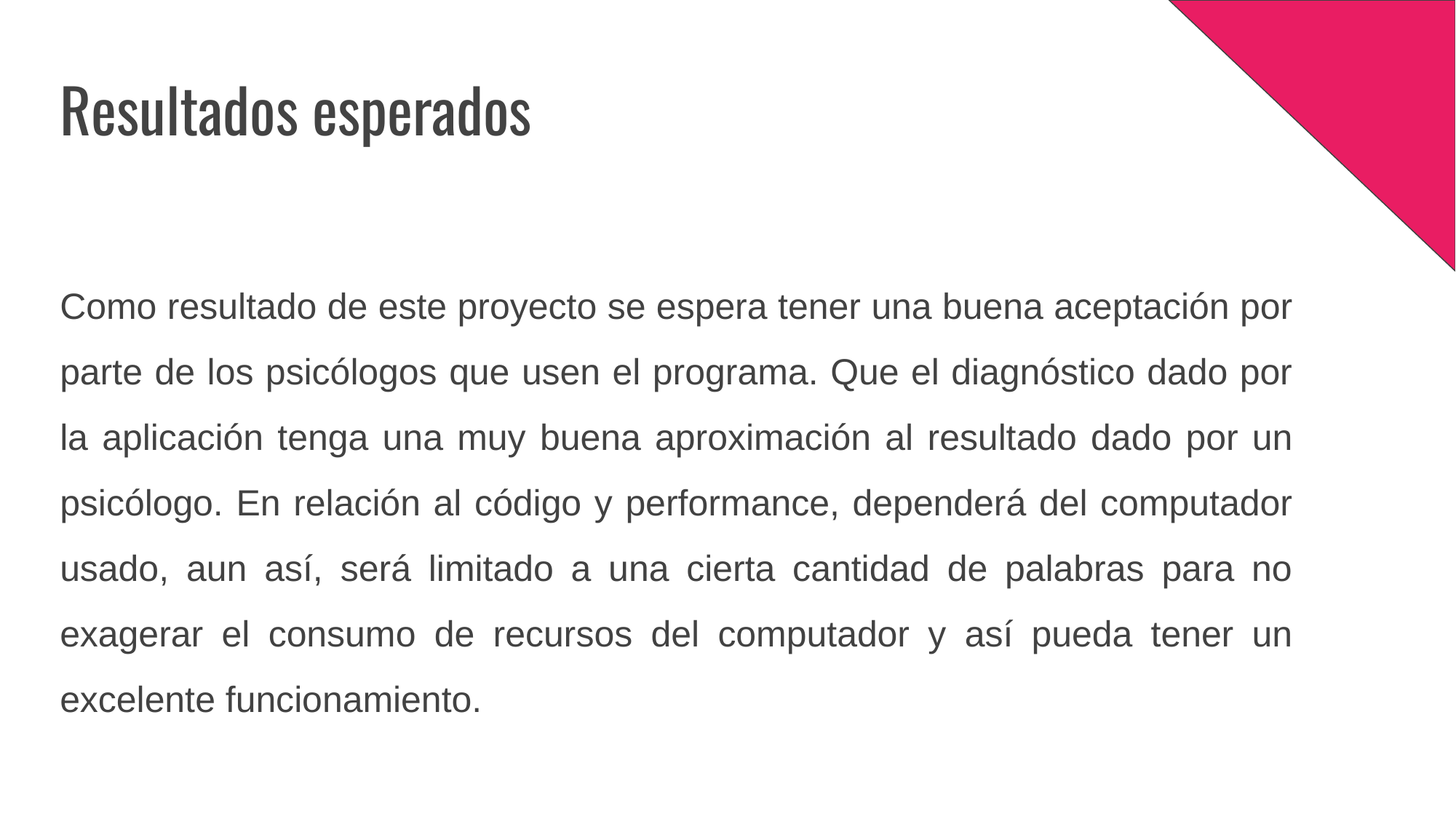

Resultados esperados

Como resultado de este proyecto se espera tener una buena aceptación por parte de los psicólogos que usen el programa. Que el diagnóstico dado por la aplicación tenga una muy buena aproximación al resultado dado por un psicólogo. En relación al código y performance, dependerá del computador usado, aun así, será limitado a una cierta cantidad de palabras para no exagerar el consumo de recursos del computador y así pueda tener un excelente funcionamiento.